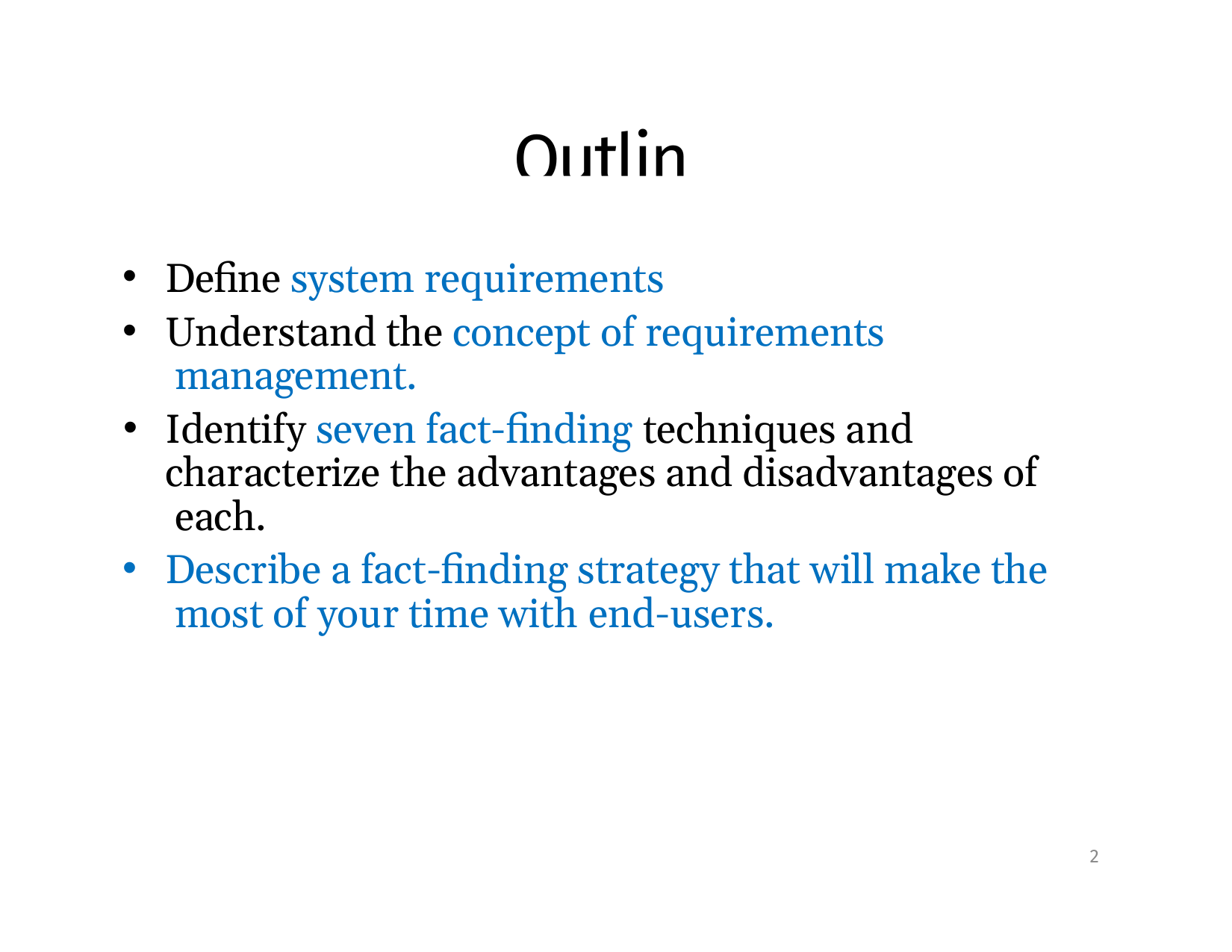

# Outline

Define system requirements
Understand the concept of requirements  management.
Identify seven fact-finding techniques and  characterize the advantages and disadvantages of  each.
Describe a fact-finding strategy that will make the  most of your time with end-users.

2